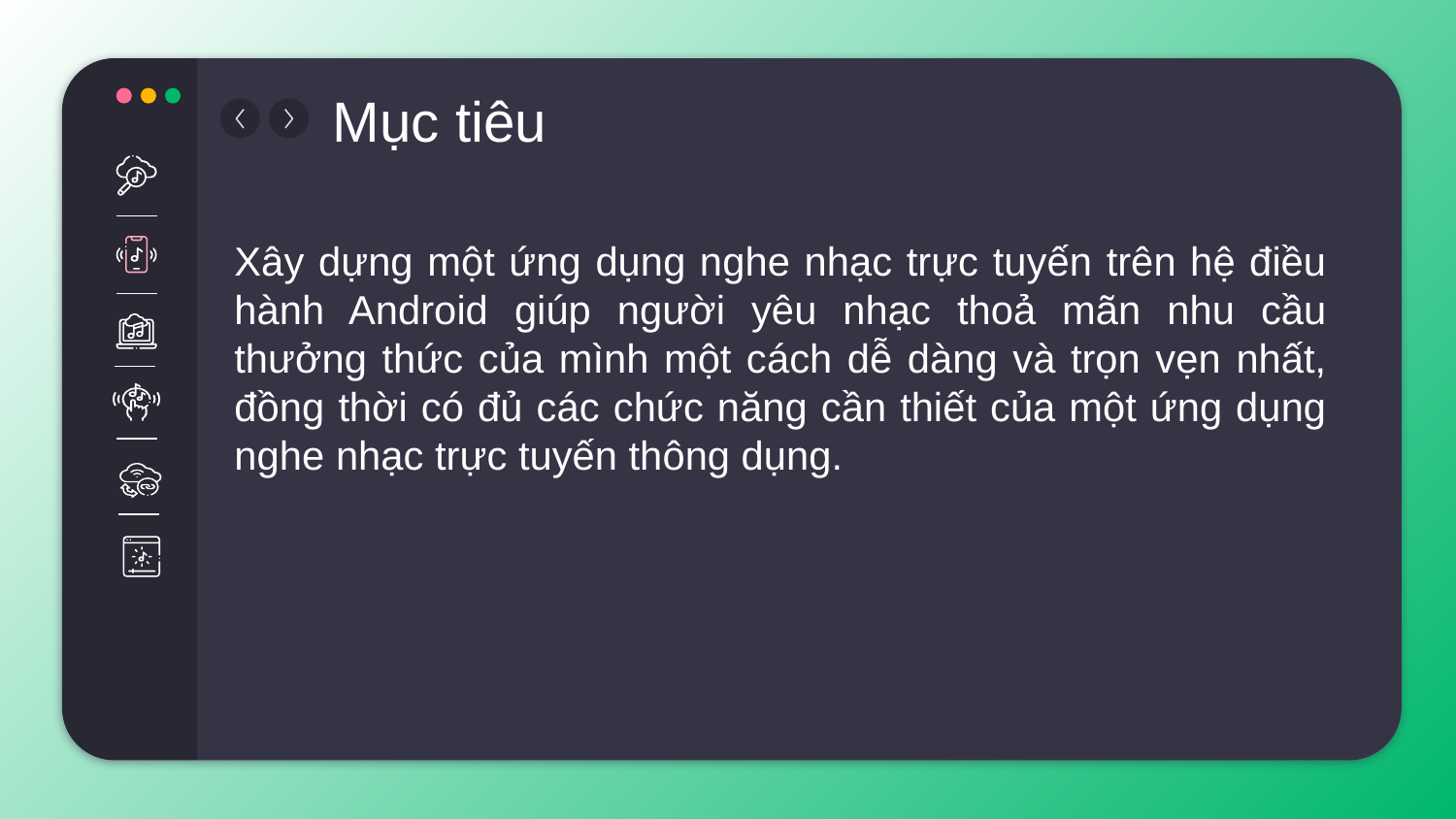

# Mục tiêu

Xây dựng một ứng dụng nghe nhạc trực tuyến trên hệ điều hành Android giúp người yêu nhạc thoả mãn nhu cầu thưởng thức của mình một cách dễ dàng và trọn vẹn nhất, đồng thời có đủ các chức năng cần thiết của một ứng dụng nghe nhạc trực tuyến thông dụng.